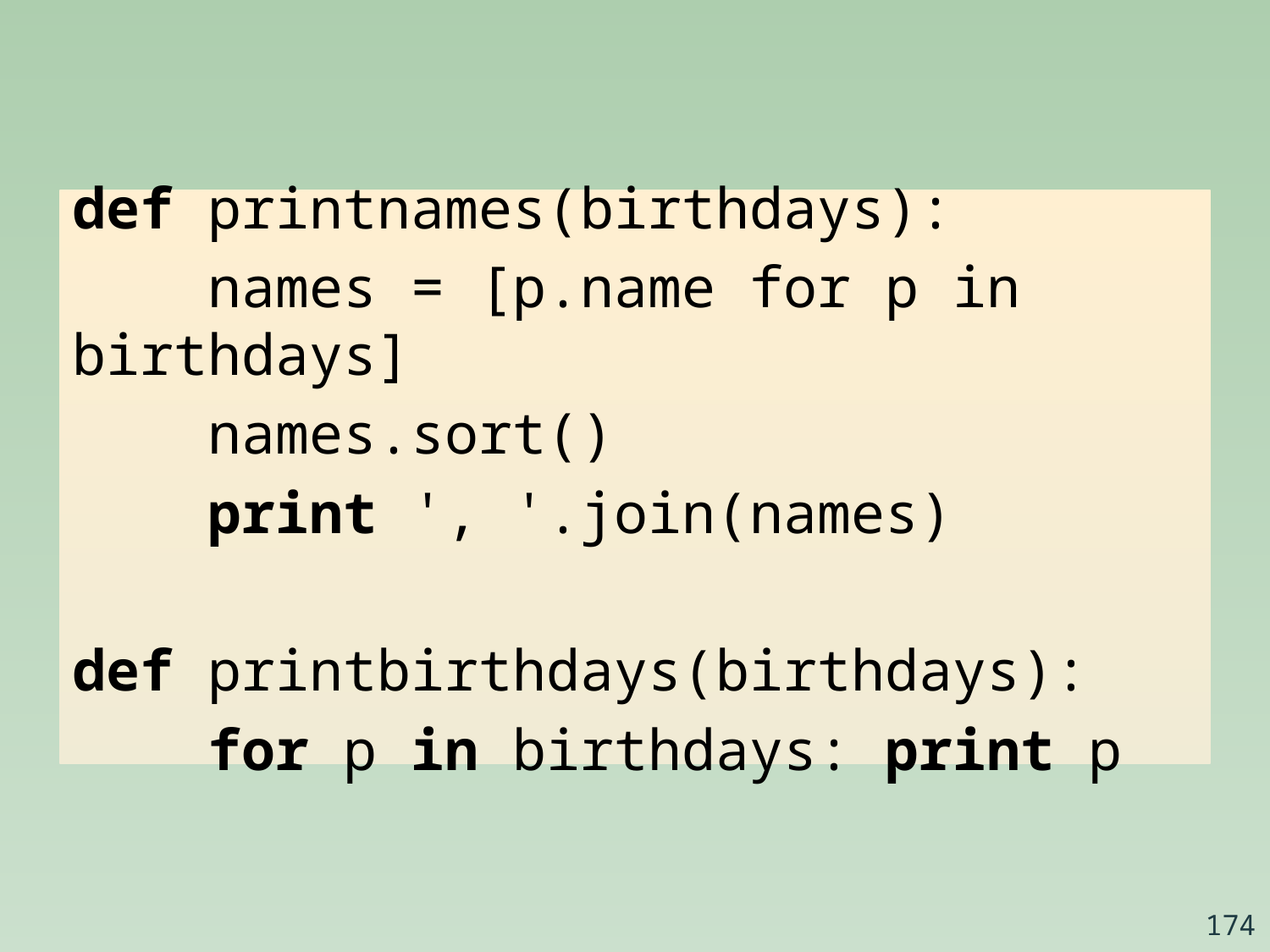

def printnames(birthdays):
    names = [p.name for p in birthdays]
    names.sort()
    print ', '.join(names)

def printbirthdays(birthdays):
    for p in birthdays: print p
174